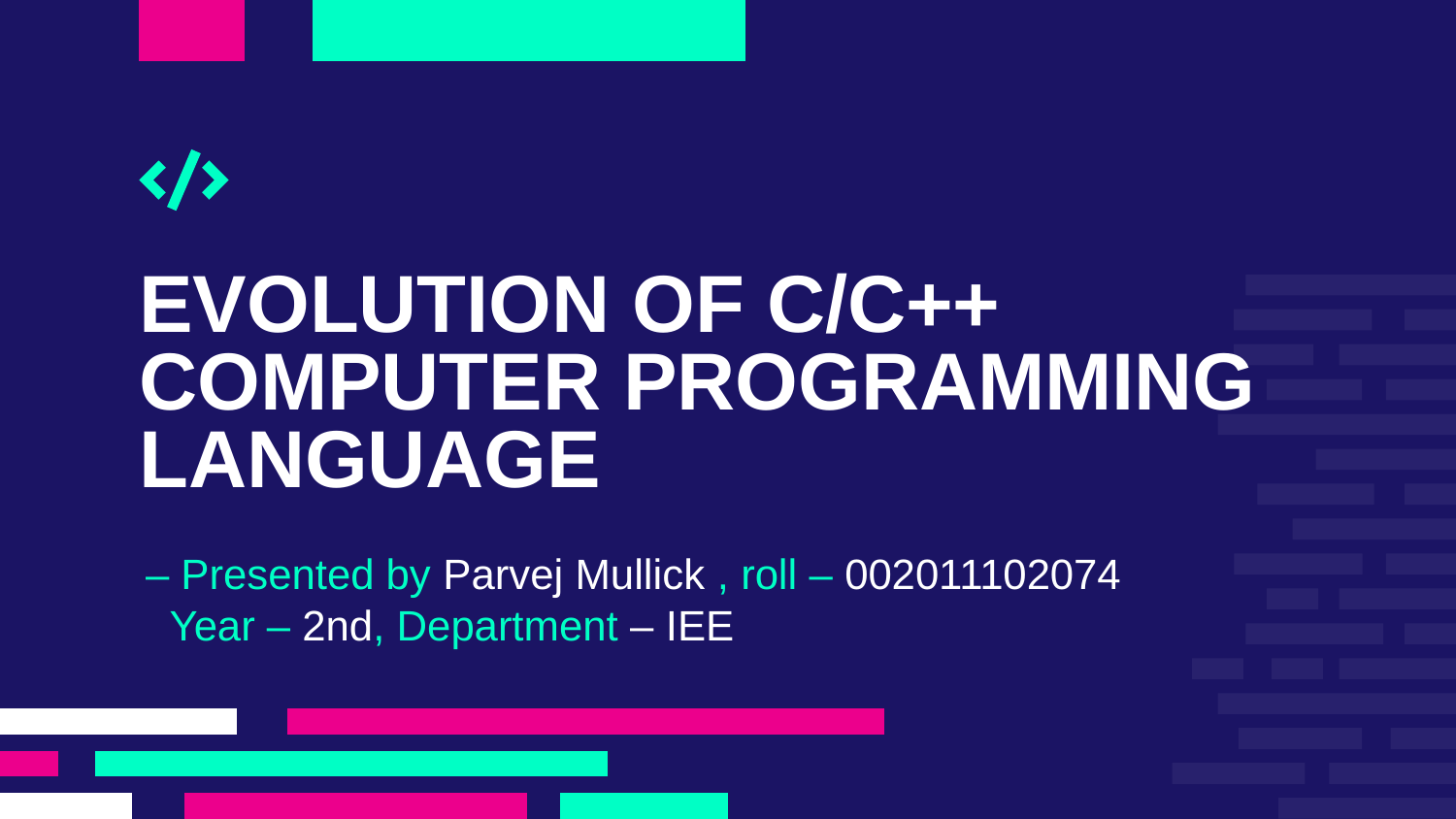

# EVOLUTION OF C/C++  COMPUTER PROGRAMMING LANGUAGE
– Presented by Parvej Mullick , roll – 002011102074
  Year – 2nd, Department – IEE